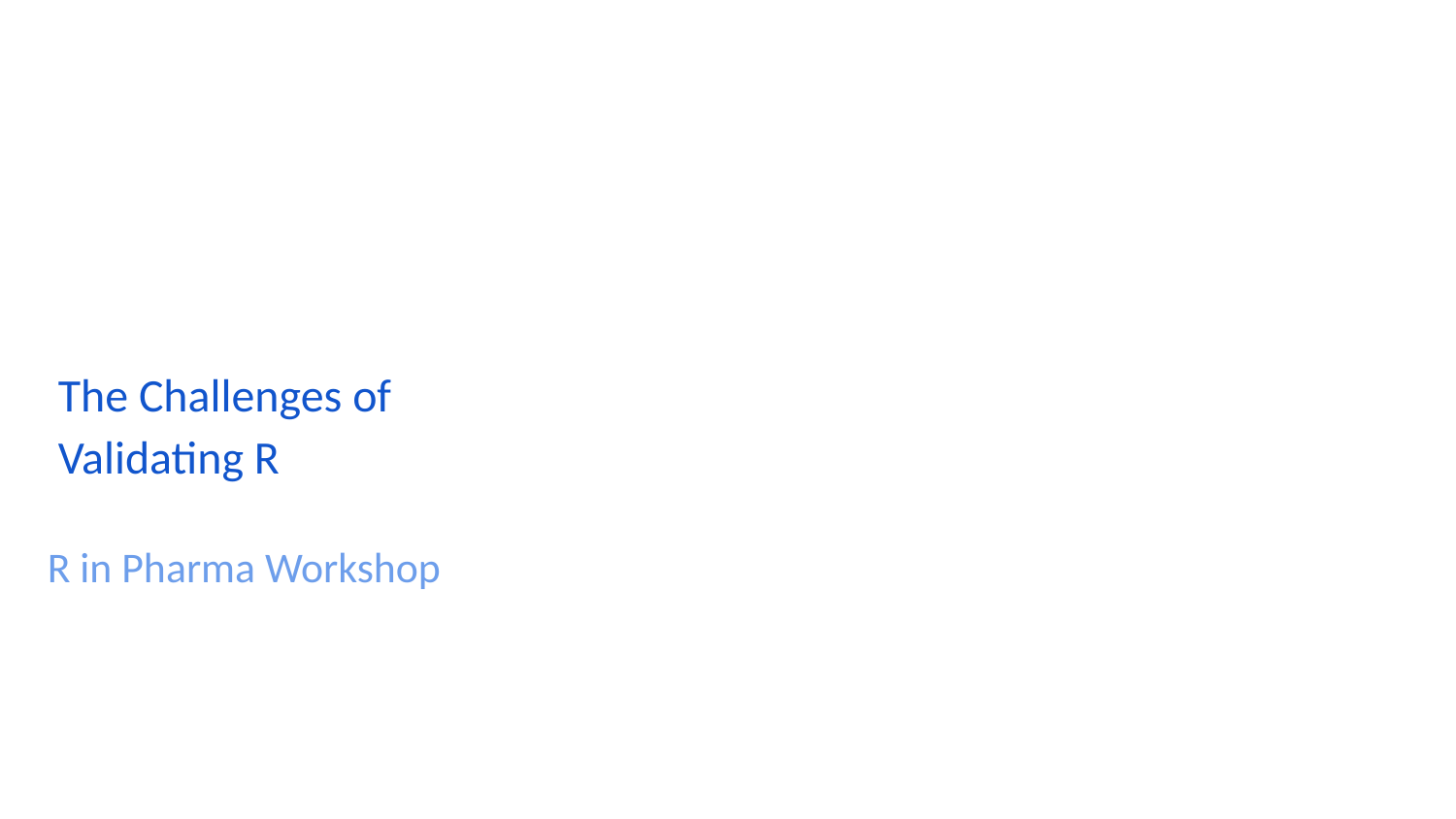

# The Challenges of Validating R
R in Pharma Workshop